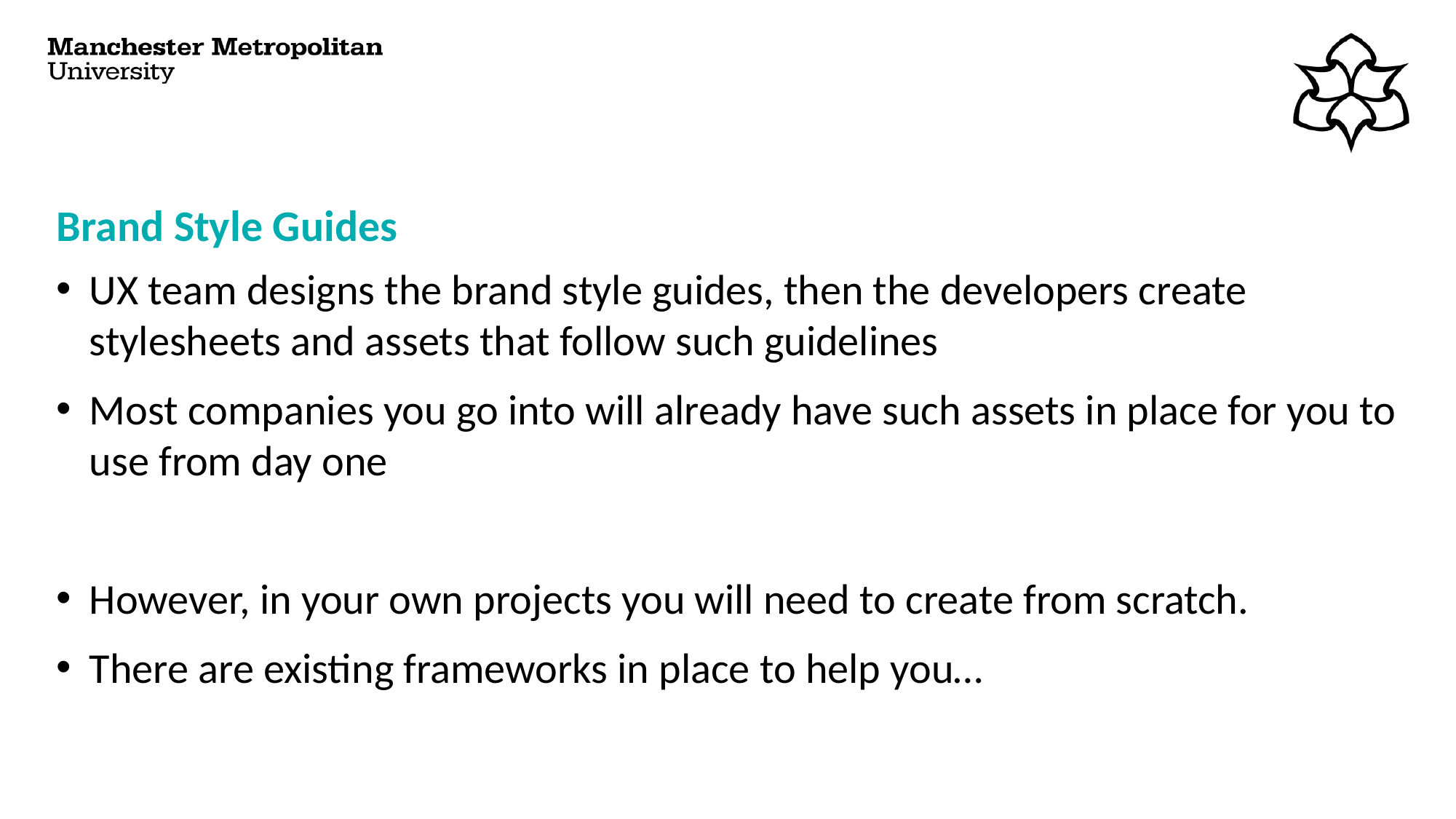

# Brand Style Guides
UX team designs the brand style guides, then the developers create stylesheets and assets that follow such guidelines
Most companies you go into will already have such assets in place for you to use from day one

However, in your own projects you will need to create from scratch.
There are existing frameworks in place to help you…